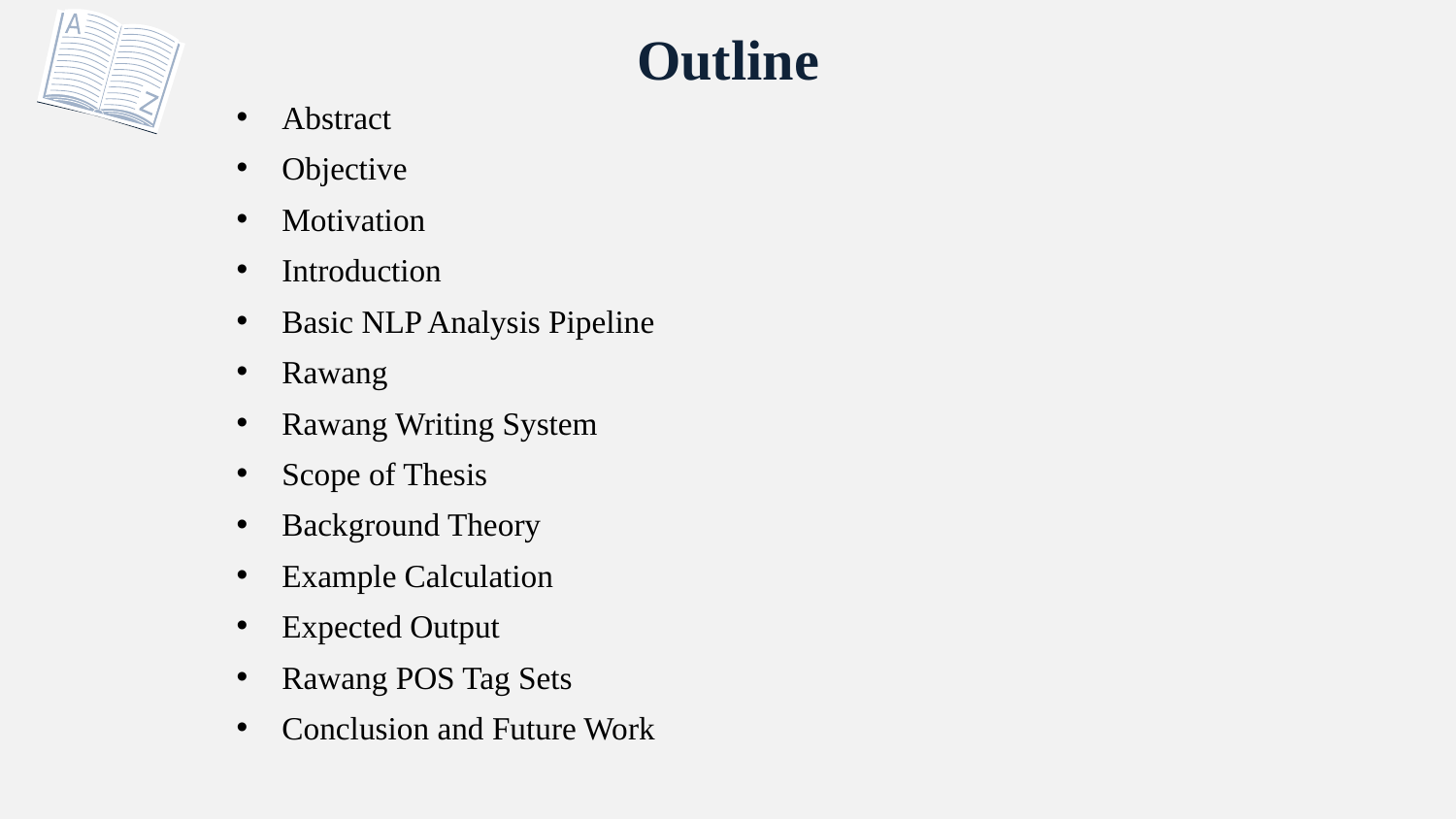

Outline

Abstract
Objective
Motivation
Introduction
Basic NLP Analysis Pipeline
Rawang
Rawang Writing System
Scope of Thesis
Background Theory
Example Calculation
Expected Output
Rawang POS Tag Sets
Conclusion and Future Work